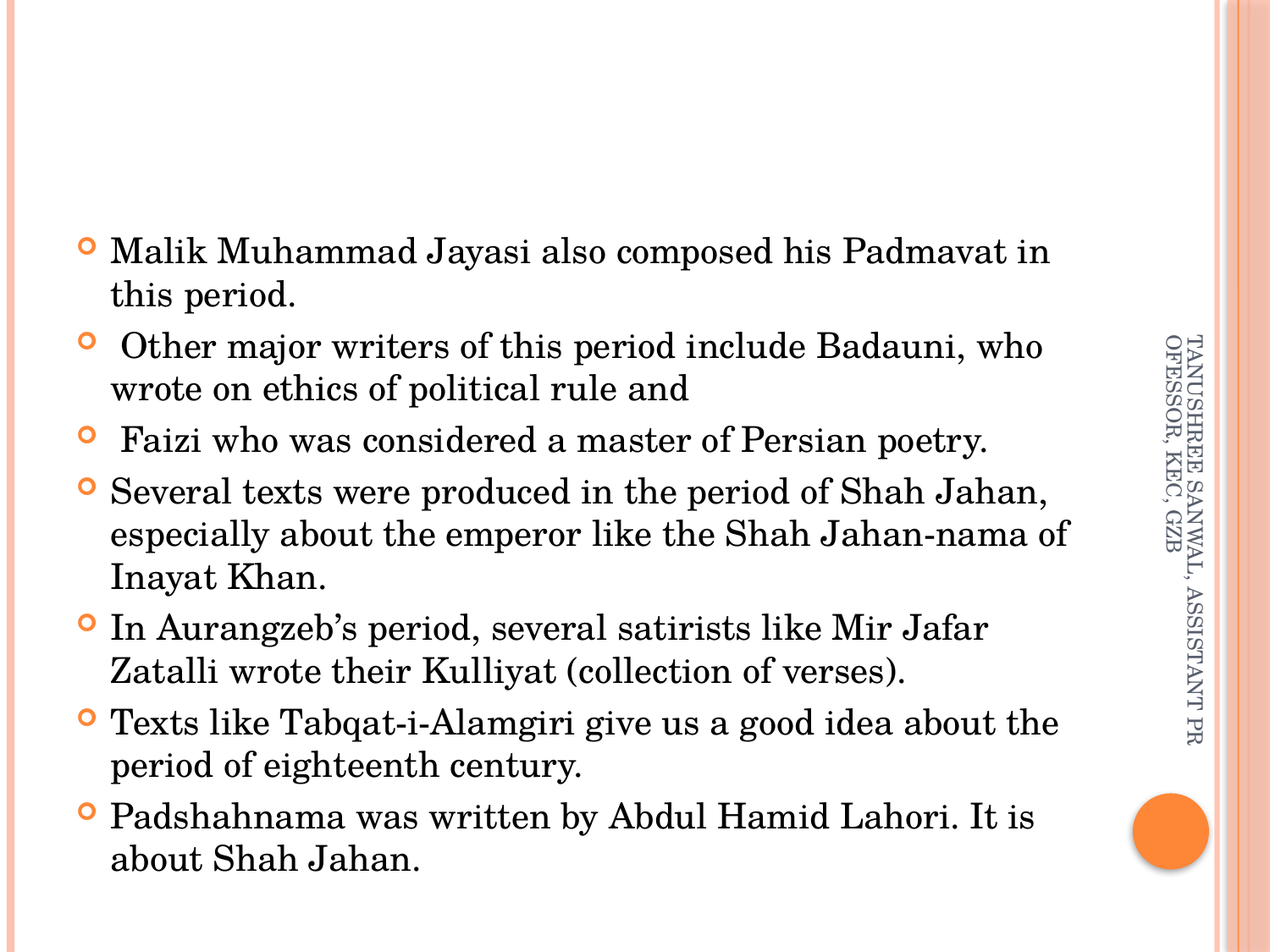

#
Malik Muhammad Jayasi also composed his Padmavat in this period.
 Other major writers of this period include Badauni, who wrote on ethics of political rule and
 Faizi who was considered a master of Persian poetry.
Several texts were produced in the period of Shah Jahan, especially about the emperor like the Shah Jahan-nama of Inayat Khan.
In Aurangzeb’s period, several satirists like Mir Jafar Zatalli wrote their Kulliyat (collection of verses).
Texts like Tabqat-i-Alamgiri give us a good idea about the period of eighteenth century.
Padshahnama was written by Abdul Hamid Lahori. It is about Shah Jahan.
TANUSHREE SANWAL, ASSISTANT PROFESSOR, KEC, GZB